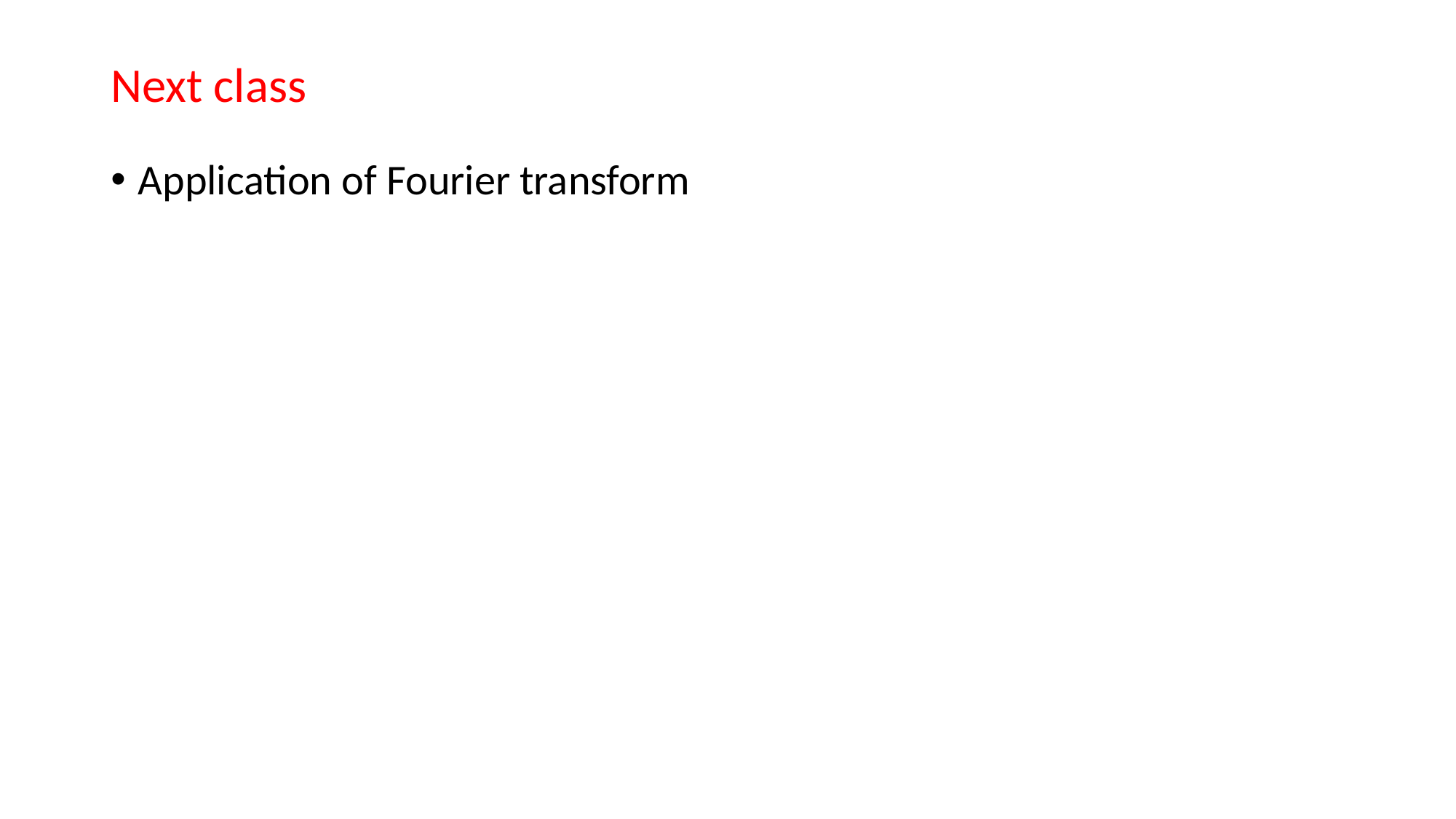

# Next class
Application of Fourier transform